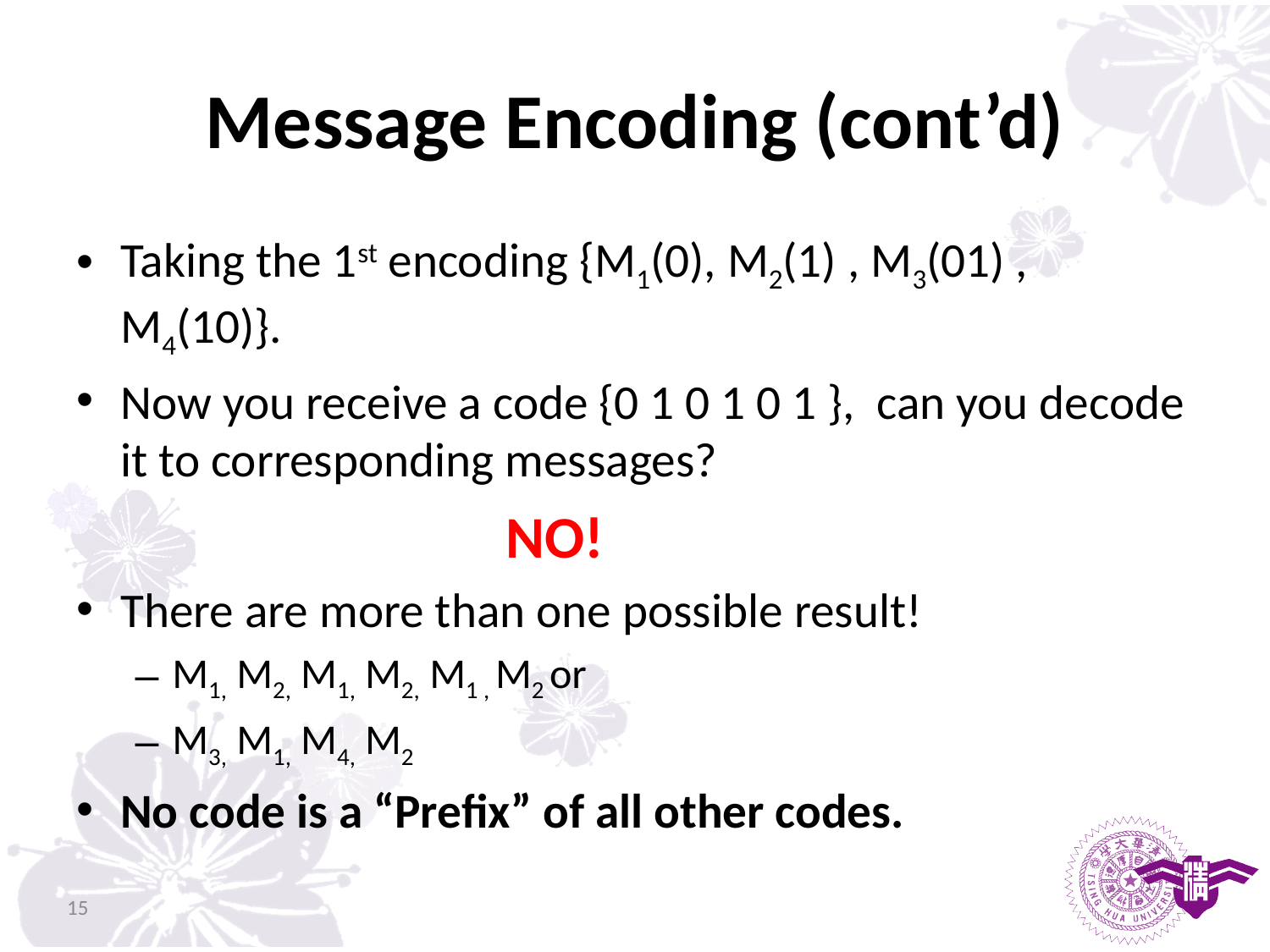

# Message Encoding (cont’d)
Taking the 1st encoding {M1(0), M2(1) , M3(01) , M4(10)}.
Now you receive a code {0 1 0 1 0 1 },  can you decode it to corresponding messages?
                                       NO!
There are more than one possible result!
M1, M2, M1, M2, M1 , M2 or
M3, M1, M4, M2
No code is a “Prefix” of all other codes.

15